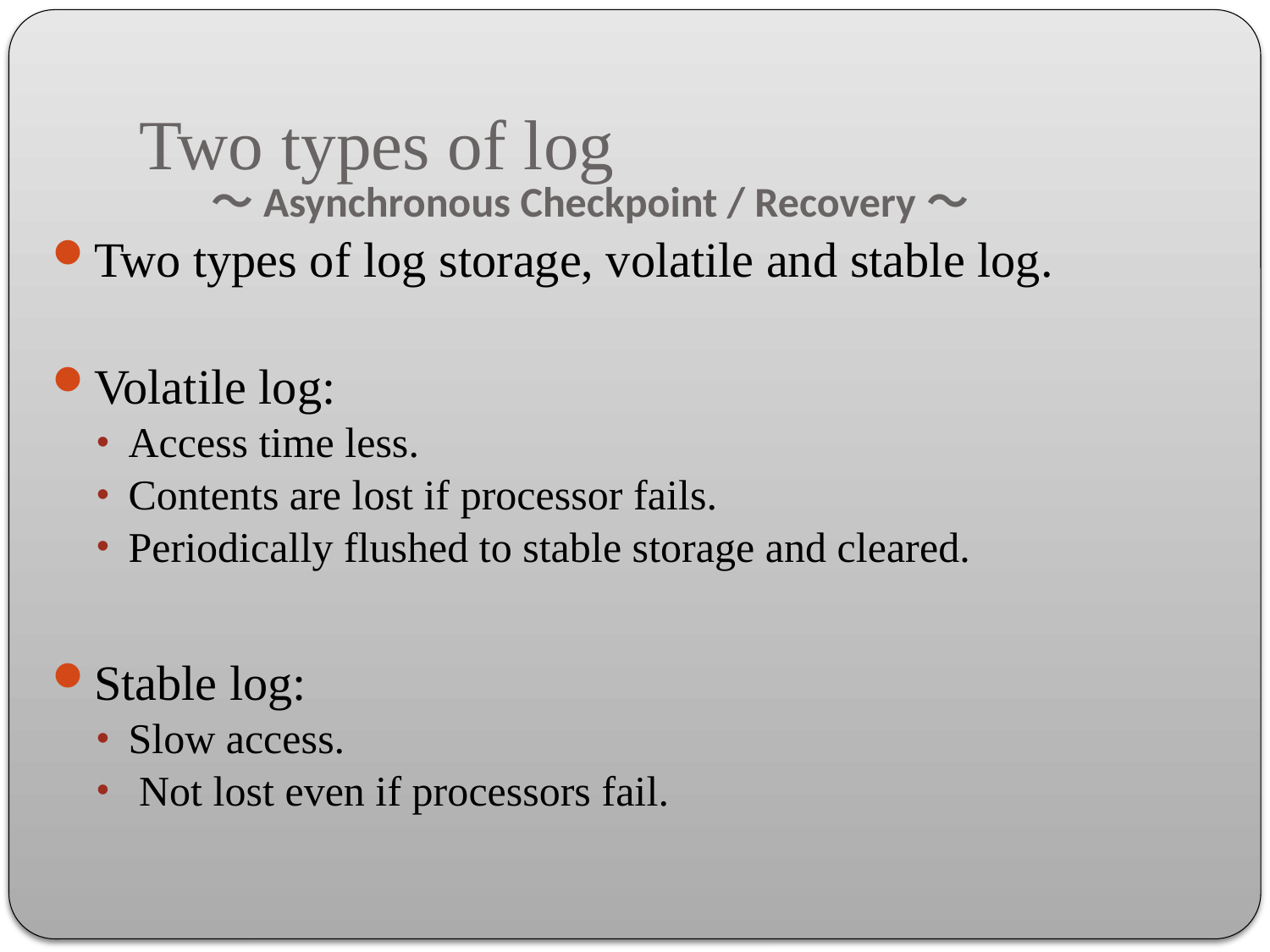

# Two types of log
～Asynchronous Checkpoint / Recovery～
Two types of log storage, volatile and stable log.

Volatile log:
Access time less.
Contents are lost if processor fails.
Periodically flushed to stable storage and cleared.

Stable log:
Slow access.
 Not lost even if processors fail.